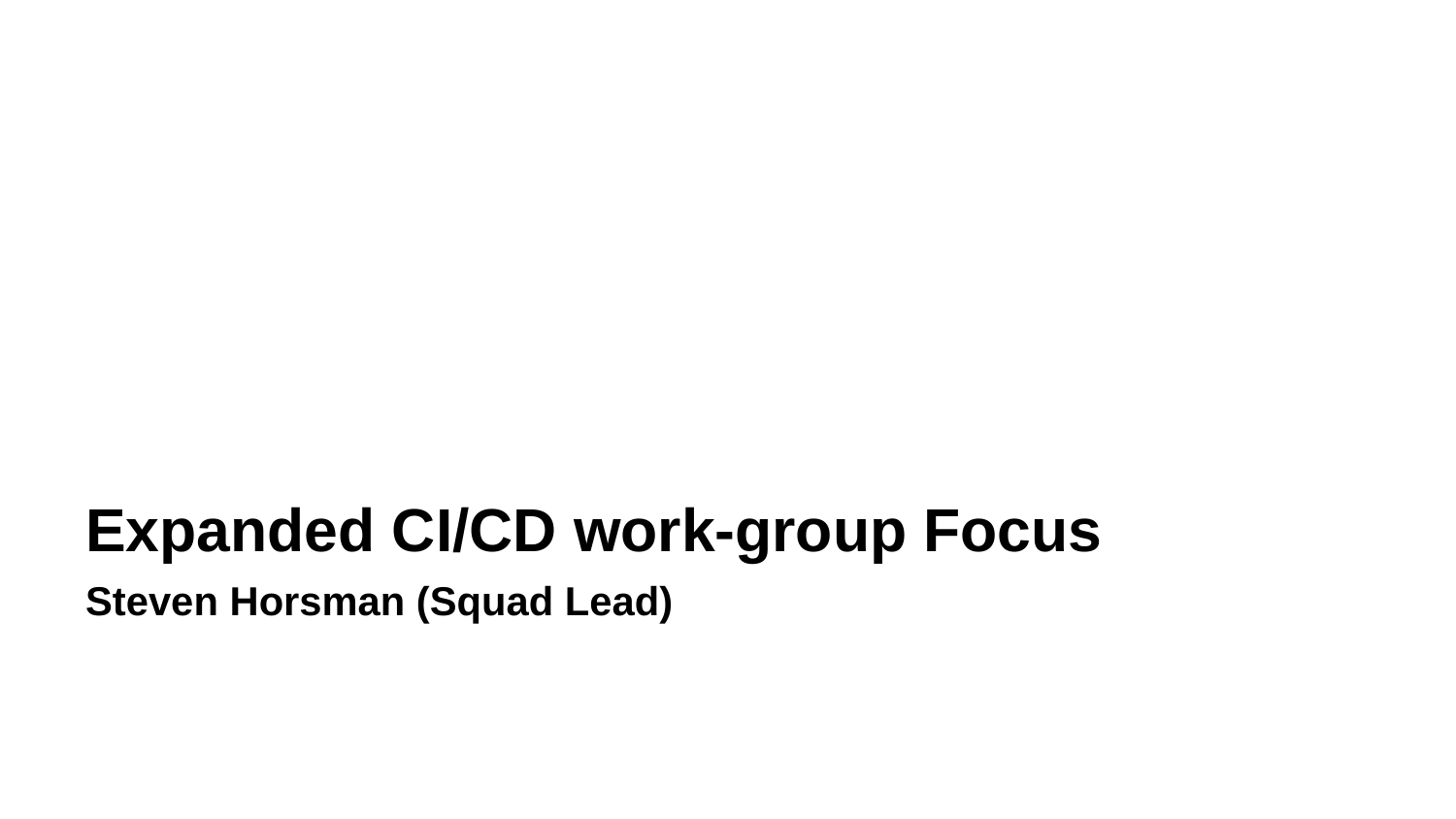

Expanded CI/CD work-group Focus
Steven Horsman (Squad Lead)